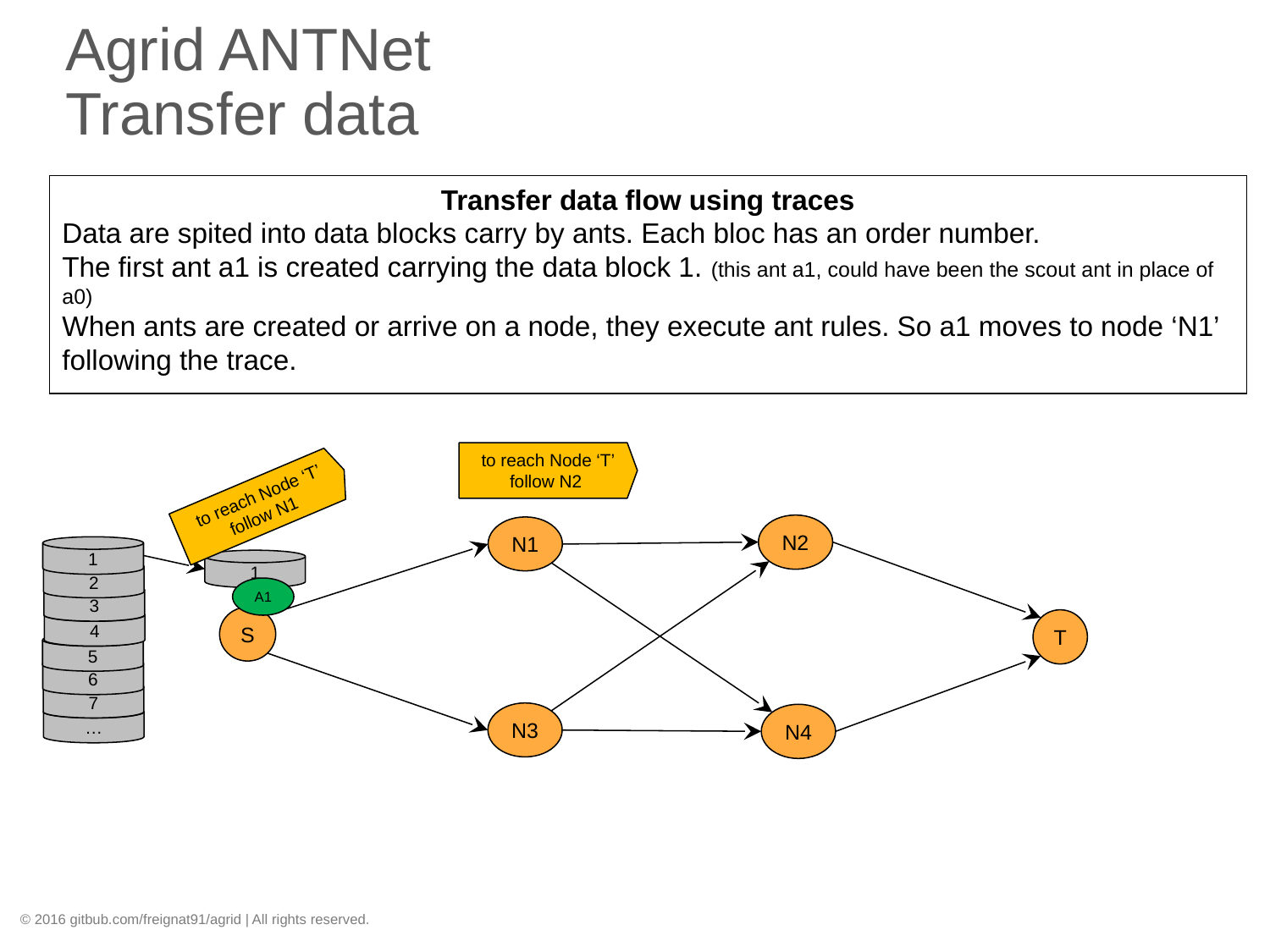

# Agrid ANTNet Transfer data
Transfer data flow using traces
Data are spited into data blocks carry by ants. Each bloc has an order number.
The first ant a1 is created carrying the data block 1. (this ant a1, could have been the scout ant in place of a0)
When ants are created or arrive on a node, they execute ant rules. So a1 moves to node ‘N1’ following the trace.
 to reach Node ‘T’
follow N2
 to reach Node ‘T’
follow N1
N2
N1
1
1
2
A1
3
S
4
T
5
6
7
N3
N4
…
© 2016 gitbub.com/freignat91/agrid | All rights reserved.